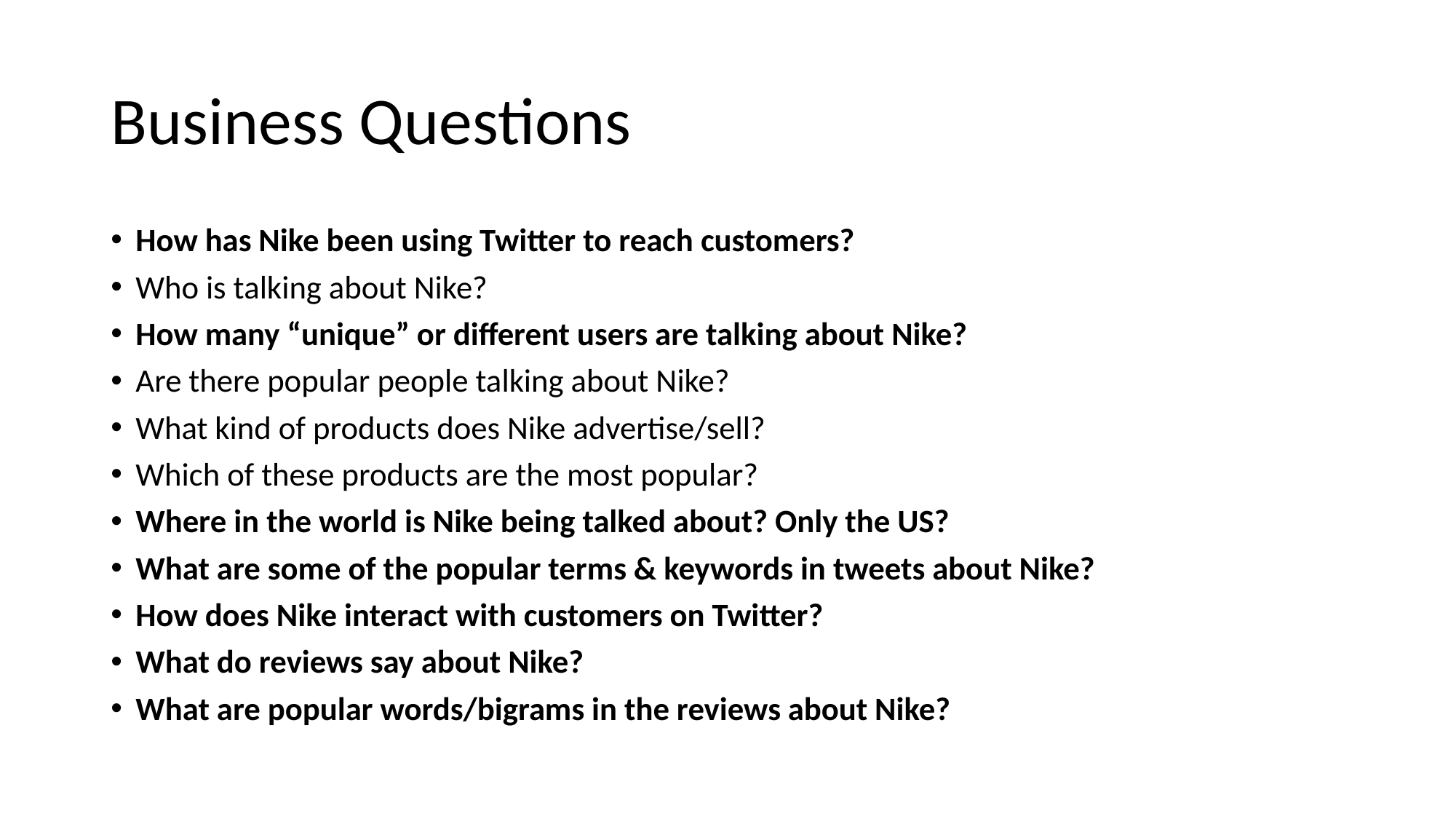

# Business Questions
How has Nike been using Twitter to reach customers?
Who is talking about Nike?
How many “unique” or different users are talking about Nike?
Are there popular people talking about Nike?
What kind of products does Nike advertise/sell?
Which of these products are the most popular?
Where in the world is Nike being talked about? Only the US?
What are some of the popular terms & keywords in tweets about Nike?
How does Nike interact with customers on Twitter?
What do reviews say about Nike?
What are popular words/bigrams in the reviews about Nike?